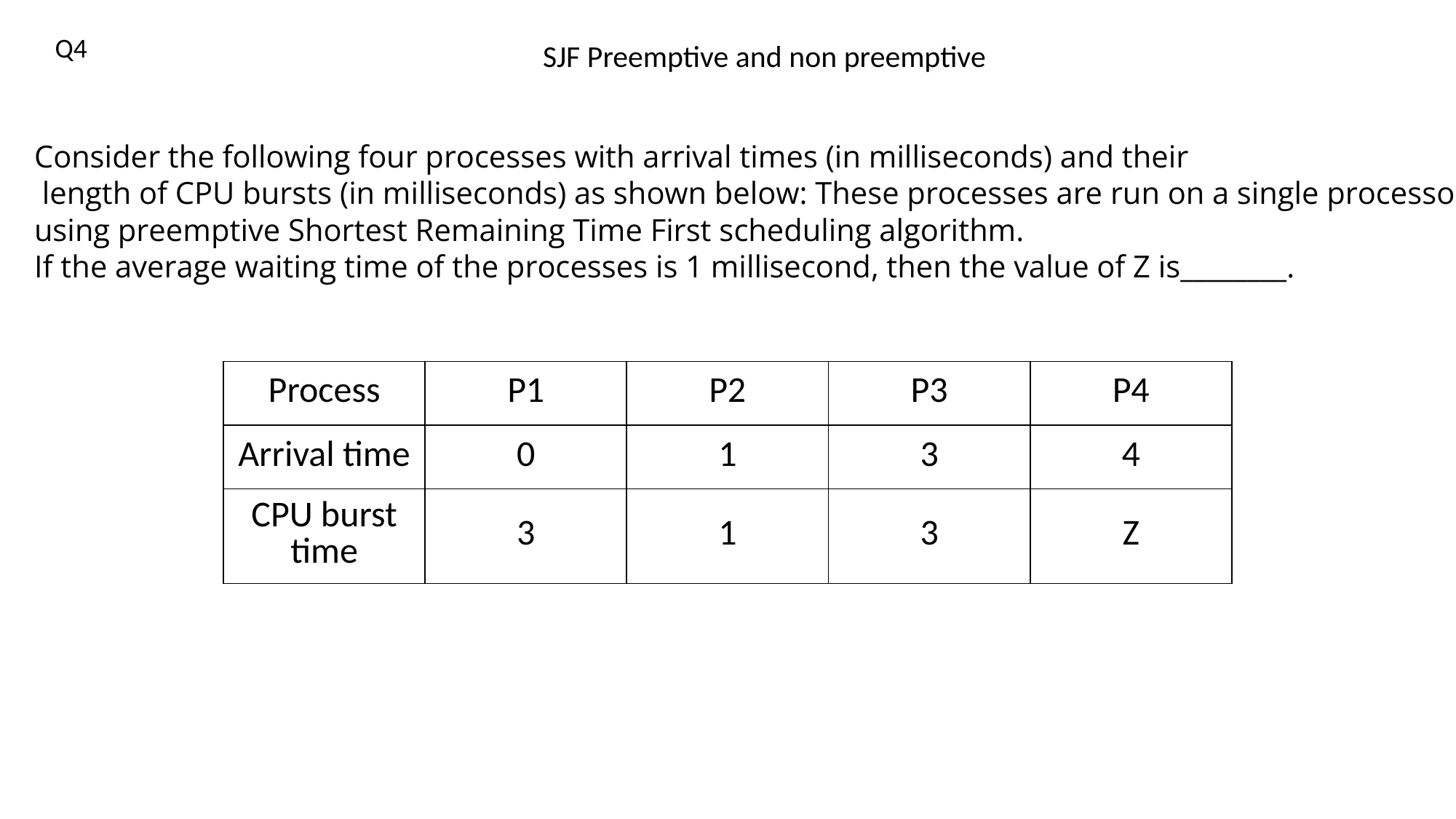

Q4
SJF Preemptive and non preemptive
Consider the following four processes with arrival times (in milliseconds) and their
 length of CPU bursts (in milliseconds) as shown below: These processes are run on a single processor
using preemptive Shortest Remaining Time First scheduling algorithm.
If the average waiting time of the processes is 1 millisecond, then the value of Z is________.
| Process | P1 | P2 | P3 | P4 |
| --- | --- | --- | --- | --- |
| Arrival time | 0 | 1 | 3 | 4 |
| CPU burst time | 3 | 1 | 3 | Z |